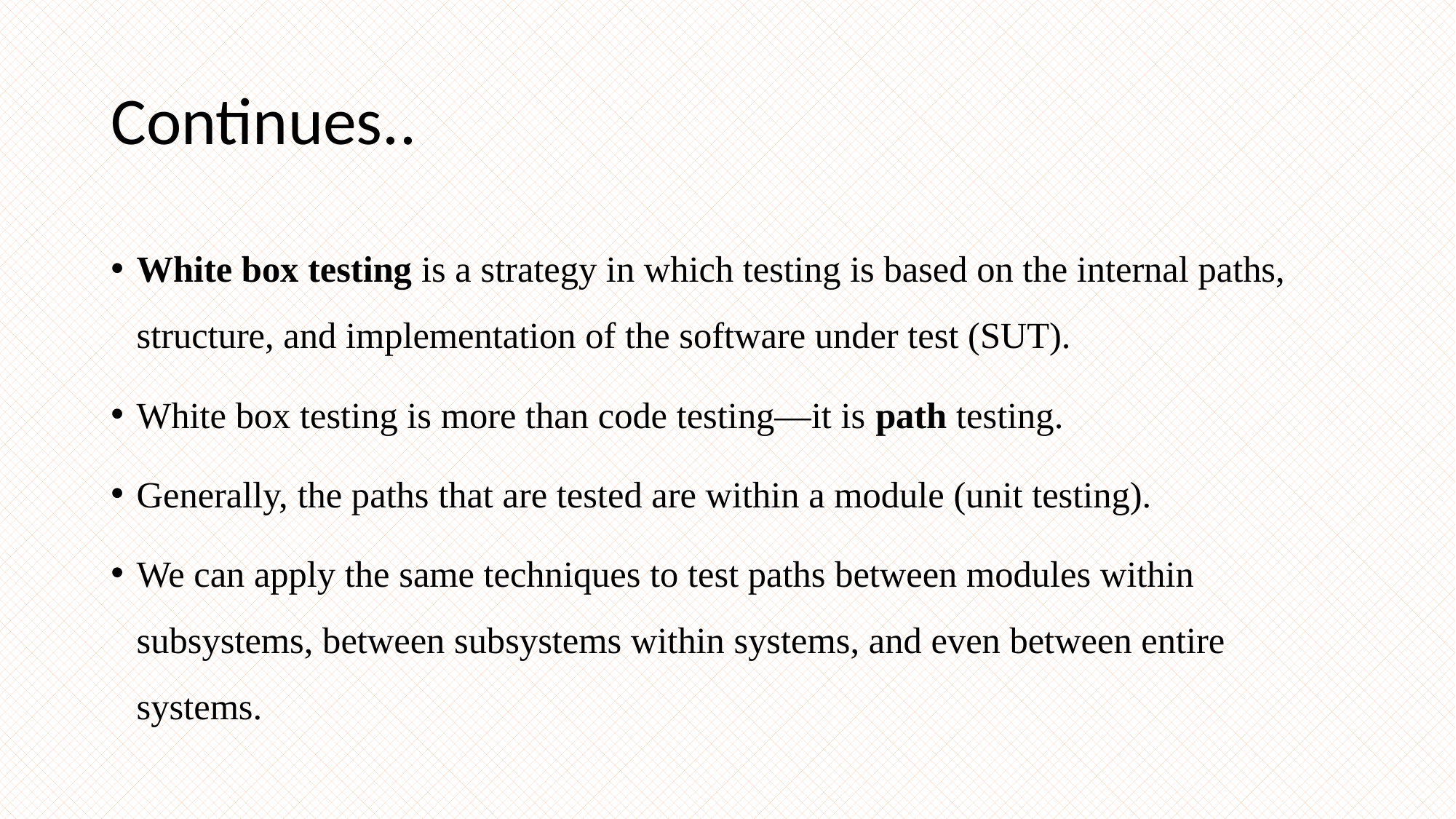

# Continues..
White box testing is a strategy in which testing is based on the internal paths, structure, and implementation of the software under test (SUT).
White box testing is more than code testing—it is path testing.
Generally, the paths that are tested are within a module (unit testing).
We can apply the same techniques to test paths between modules within subsystems, between subsystems within systems, and even between entire systems.